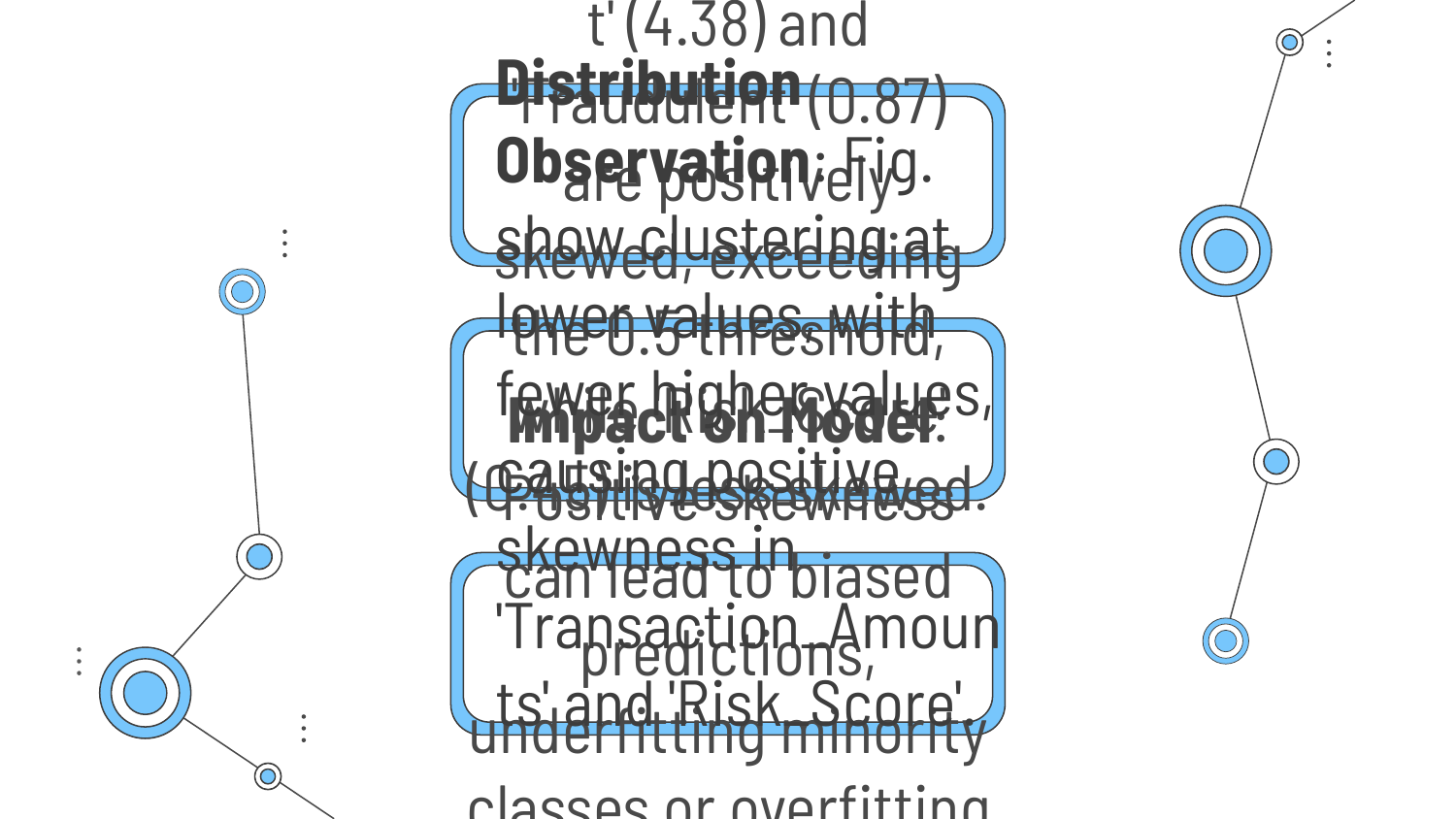

Skewness Analysis: 'Transaction_Amount' (4.38) and 'Fraudulent' (0.87) are positively skewed, exceeding the 0.5 threshold, while 'Risk_Score' (0.45) is less skewed.

Distribution Observation: Fig. show clustering at lower values, with fewer higher values, causing positive skewness in 'Transaction_Amounts' and 'Risk_Score'.

Impact on Model: Positive skewness can lead to biased predictions, underfitting minority classes or overfitting majority classes.